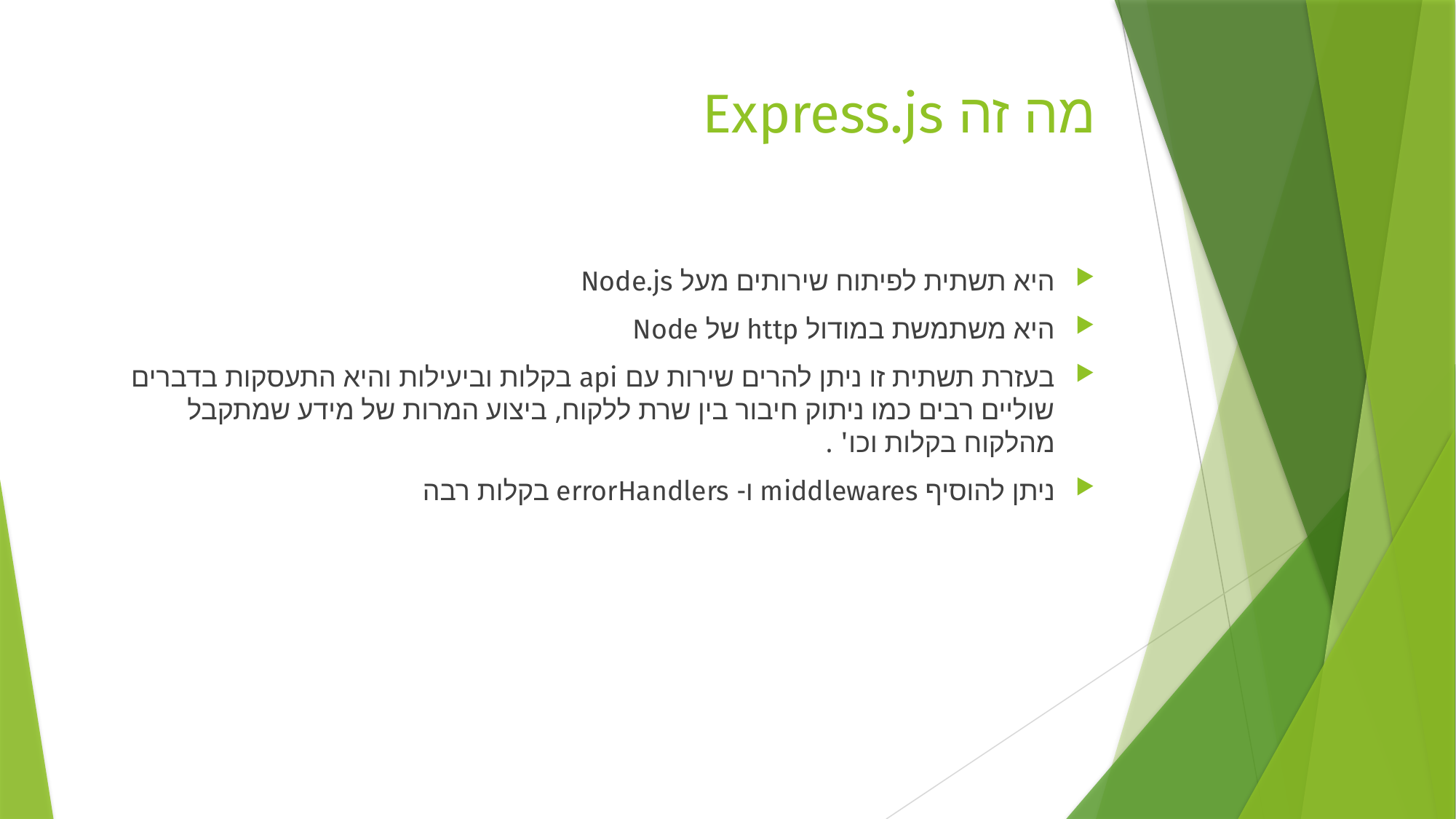

# מה זה Express.js
היא תשתית לפיתוח שירותים מעל Node.js
היא משתמשת במודול http של Node
בעזרת תשתית זו ניתן להרים שירות עם api בקלות וביעילות והיא התעסקות בדברים שוליים רבים כמו ניתוק חיבור בין שרת ללקוח, ביצוע המרות של מידע שמתקבל מהלקוח בקלות וכו' .
ניתן להוסיף middlewares ו- errorHandlers בקלות רבה